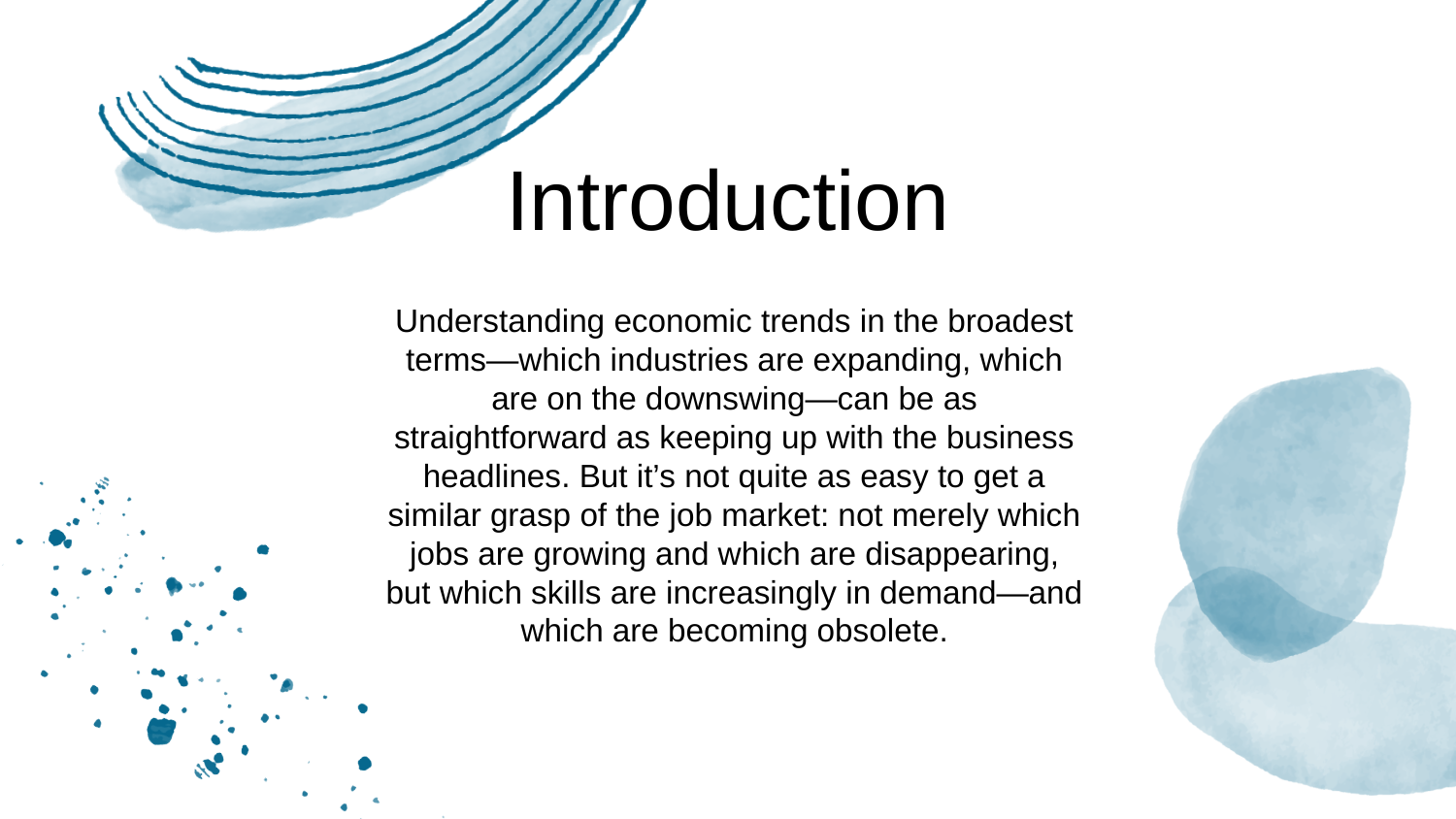

# Introduction
Understanding economic trends in the broadest terms—which industries are expanding, which are on the downswing—can be as straightforward as keeping up with the business headlines. But it’s not quite as easy to get a similar grasp of the job market: not merely which jobs are growing and which are disappearing, but which skills are increasingly in demand—and which are becoming obsolete.